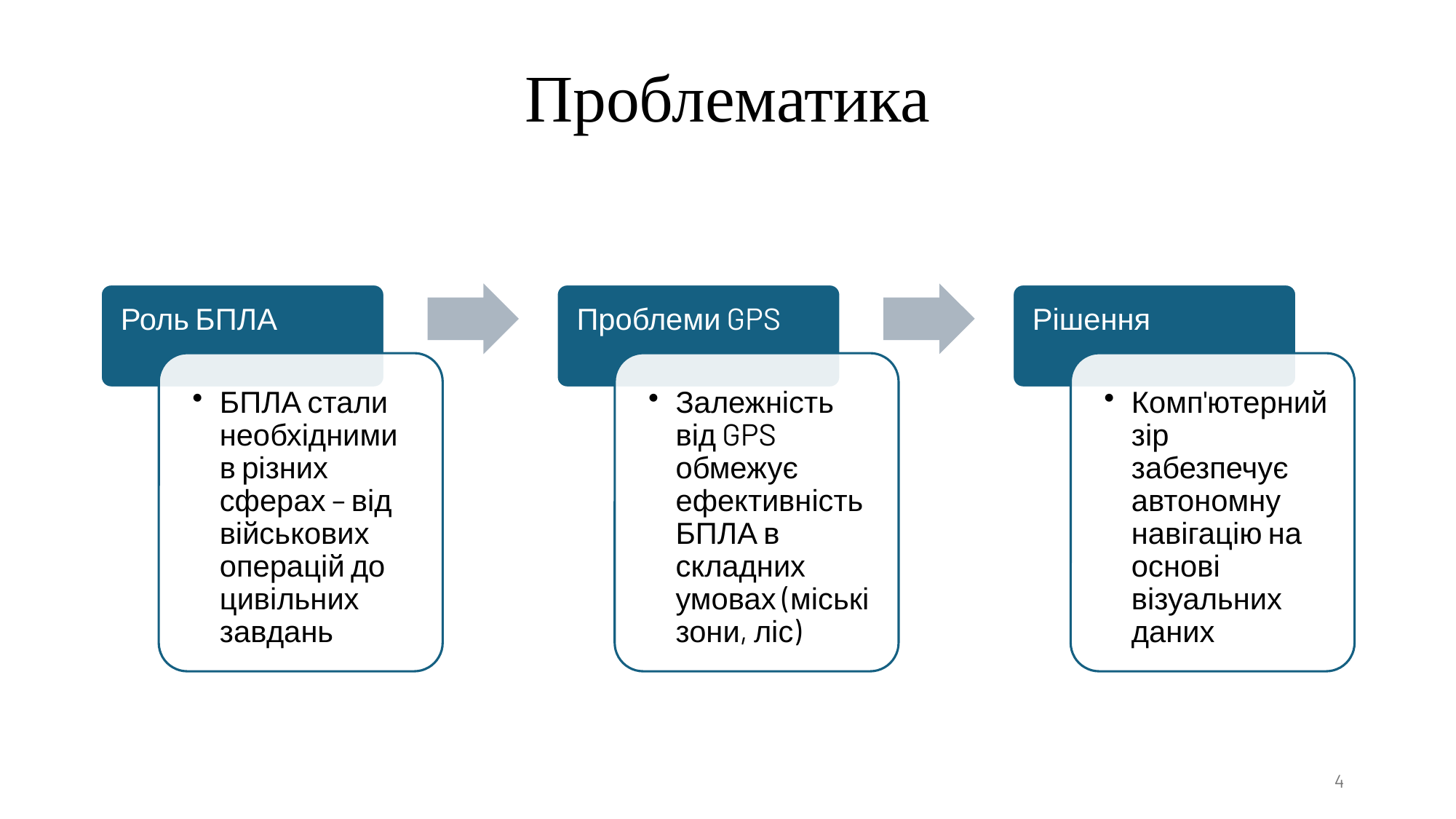

# Проблематика
Роль БПЛА
БПЛА стали необхідними в різних сферах – від військових операцій до цивільних завдань

Проблеми GPS
Залежність від GPS обмежує ефективність БПЛА в складних умовах (міські зони, ліс)

Рішення
Комп'ютерний зір забезпечує автономну навігацію на основі візуальних даних
4